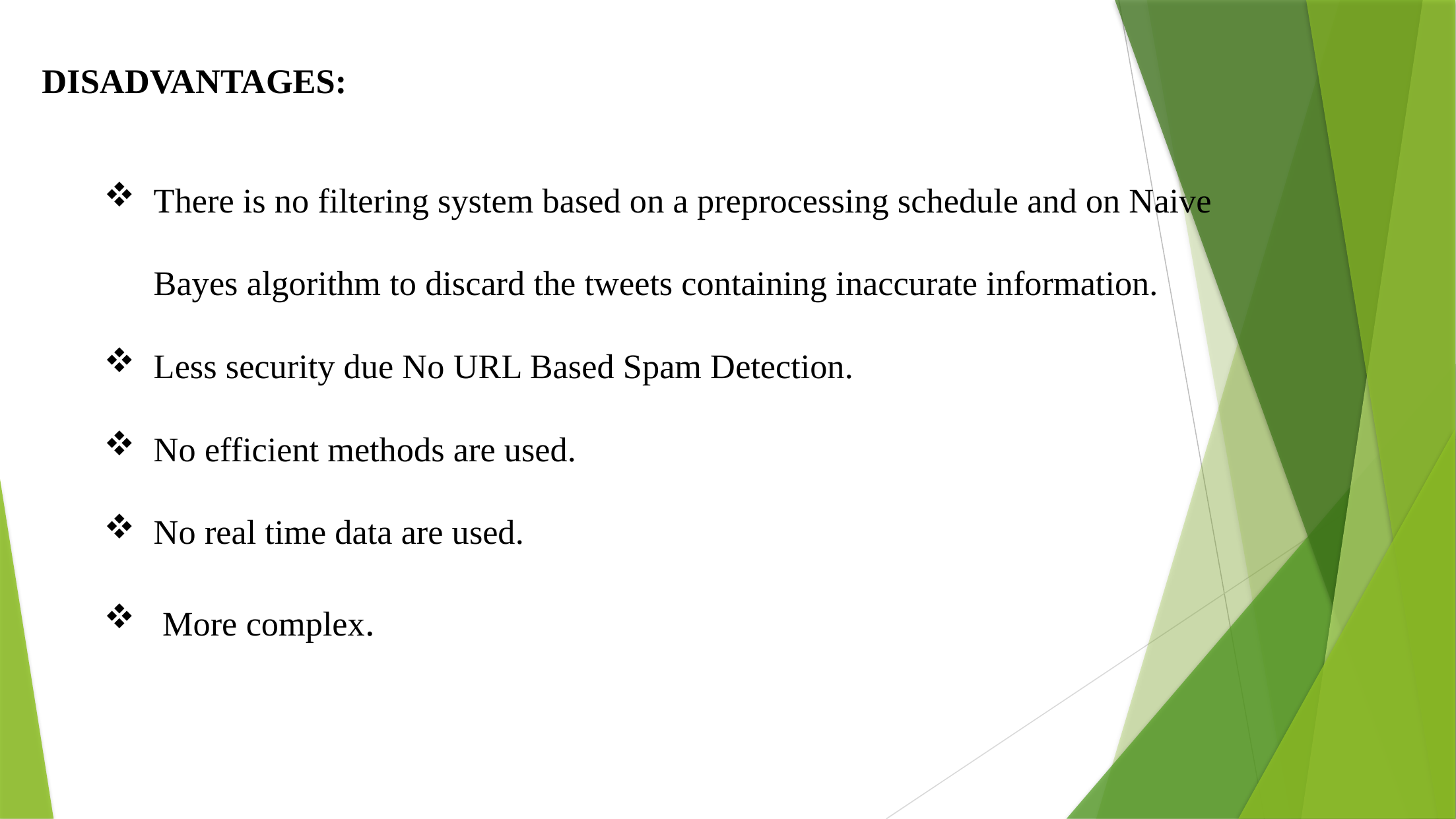

DISADVANTAGES:
There is no filtering system based on a preprocessing schedule and on Naive Bayes algorithm to discard the tweets containing inaccurate information.
Less security due No URL Based Spam Detection.
No efficient methods are used.
No real time data are used.
 More complex.